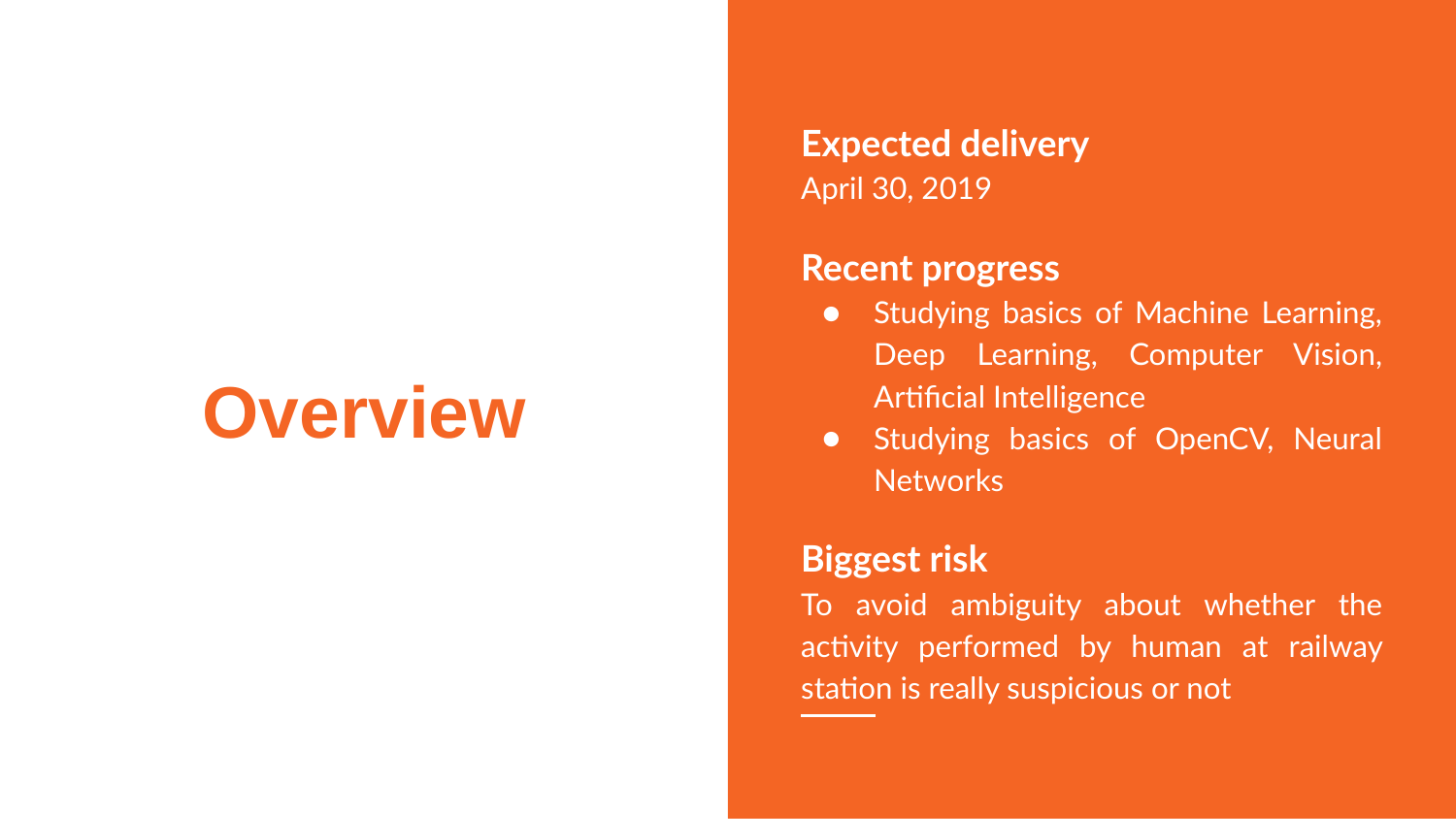

Expected delivery
April 30, 2019
Recent progress
Studying basics of Machine Learning, Deep Learning, Computer Vision, Artificial Intelligence
Studying basics of OpenCV, Neural Networks
Biggest risk
To avoid ambiguity about whether the activity performed by human at railway station is really suspicious or not
# Overview